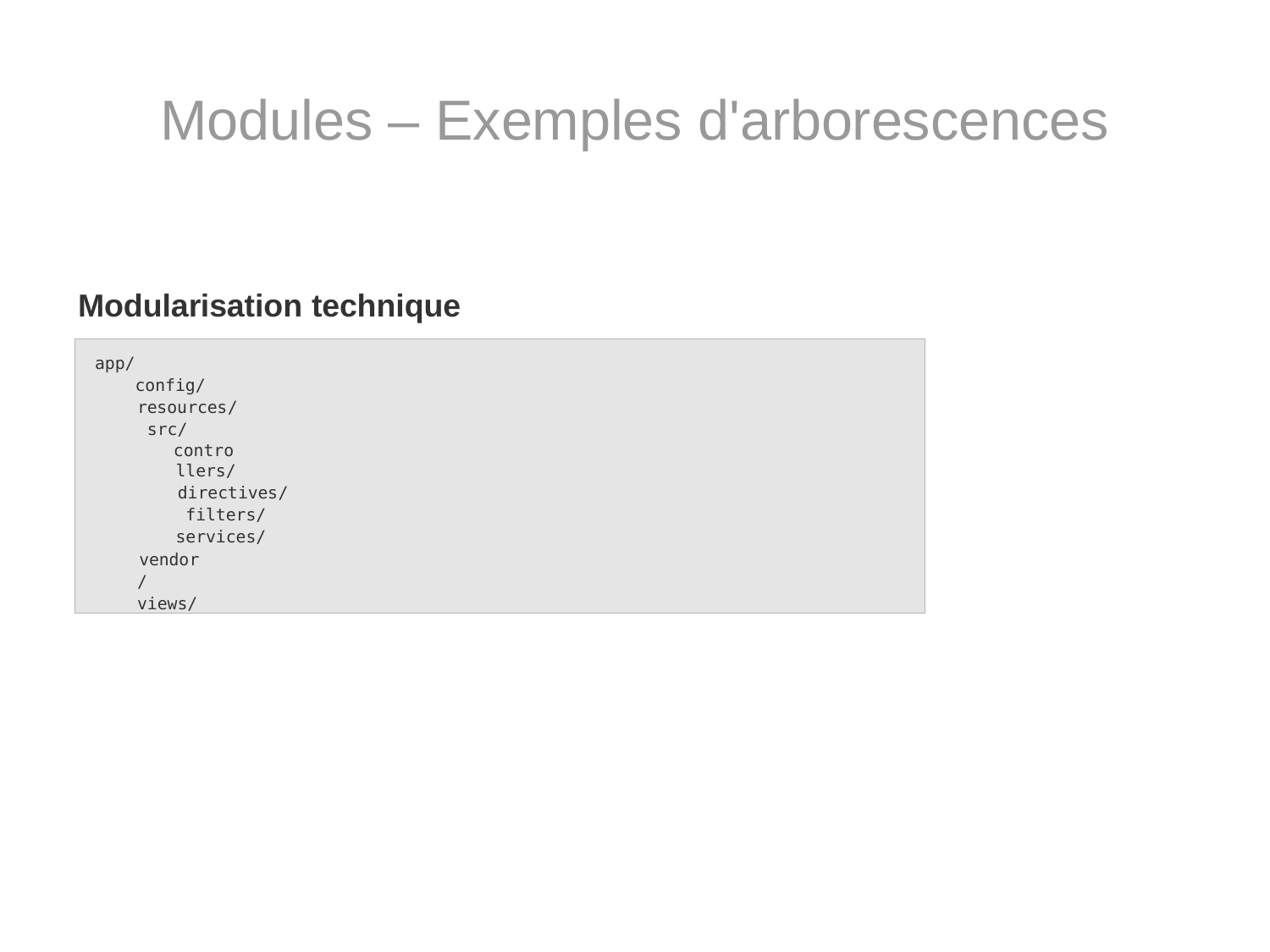

# Modules – Exemples d'arborescences

Modularisation technique

app/
config/  resources/  src/
controllers/
directives/  filters/  services/
vendor/  views/